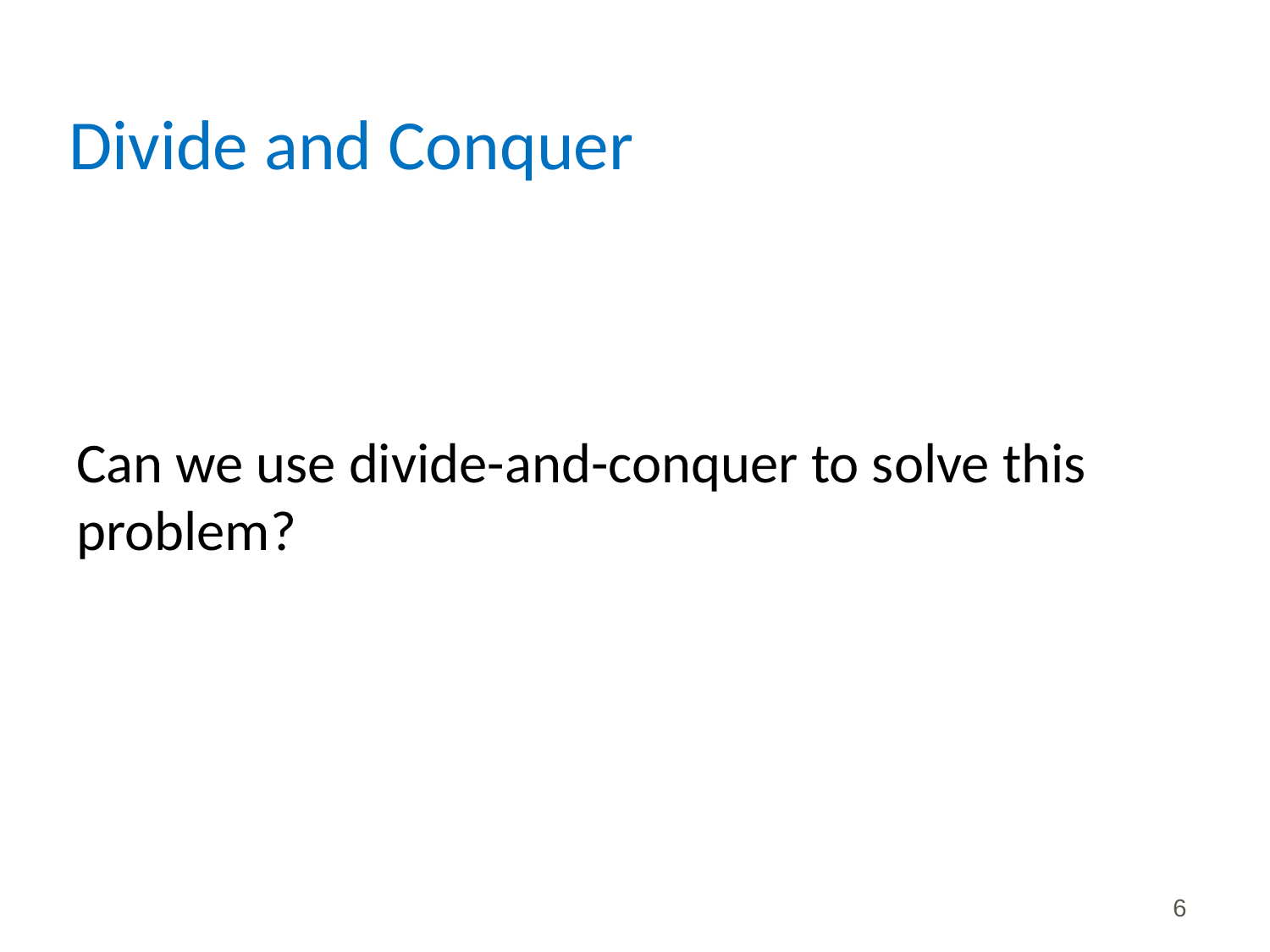

# Divide and Conquer

Can we use divide-and-conquer to solve this problem?
6